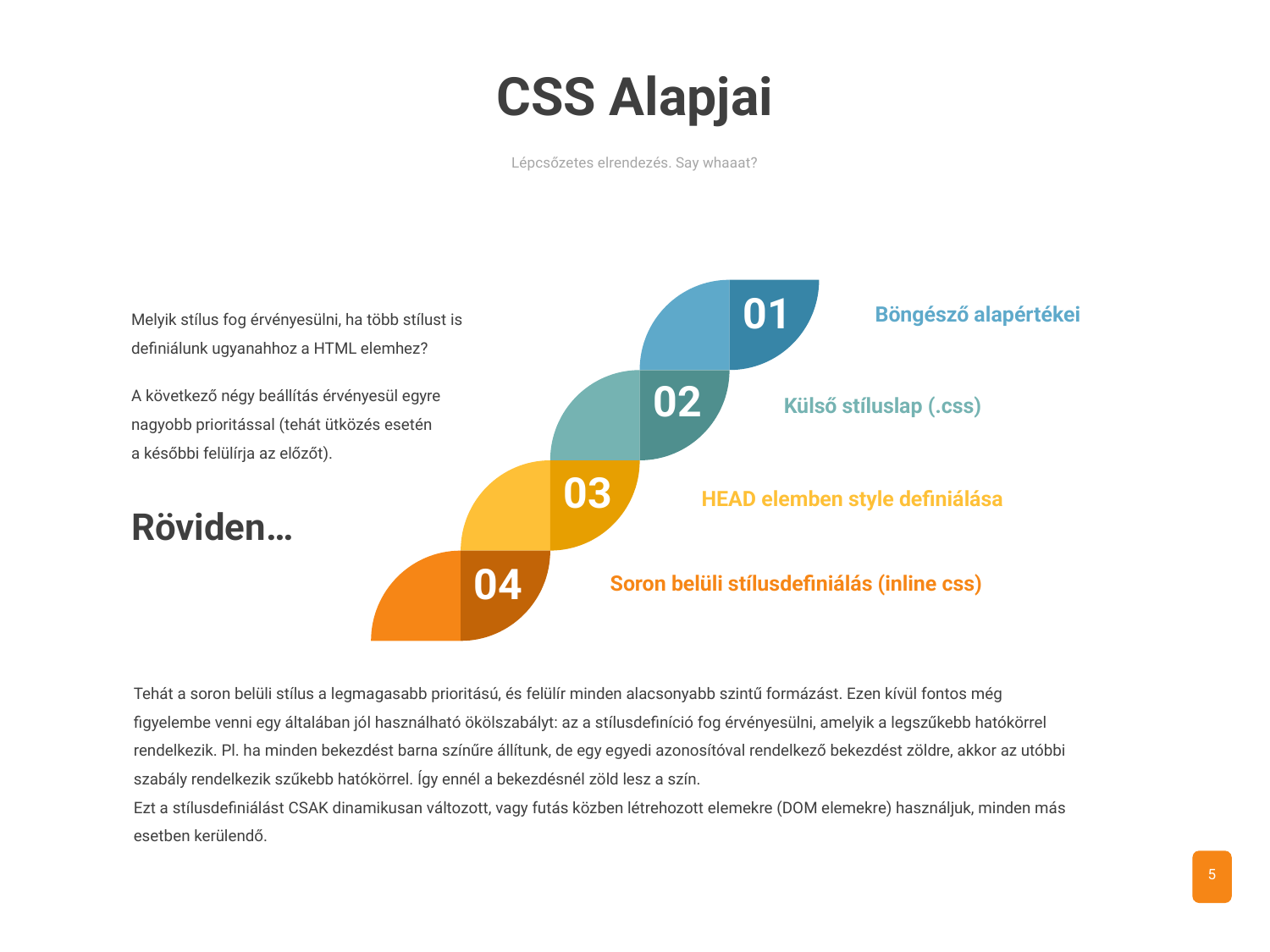

CSS Alapjai
Lépcsőzetes elrendezés. Say whaaat?
01

Böngésző alapértékei
Melyik stílus fog érvényesülni, ha több stílust is definiálunk ugyanahhoz a HTML elemhez?
A következő négy beállítás érvényesül egyre nagyobb prioritással (tehát ütközés esetén
a későbbi felülírja az előzőt).
02

Külső stíluslap (.css)
03

HEAD elemben style definiálása
Röviden…
04

Soron belüli stílusdefiniálás (inline css)
Tehát a soron belüli stílus a legmagasabb prioritású, és felülír minden alacsonyabb szintű formázást. Ezen kívül fontos még figyelembe venni egy általában jól használható ökölszabályt: az a stílusdefiníció fog érvényesülni, amelyik a legszűkebb hatókörrel rendelkezik. Pl. ha minden bekezdést barna színűre állítunk, de egy egyedi azonosítóval rendelkező bekezdést zöldre, akkor az utóbbi szabály rendelkezik szűkebb hatókörrel. Így ennél a bekezdésnél zöld lesz a szín.
Ezt a stílusdefiniálást CSAK dinamikusan változott, vagy futás közben létrehozott elemekre (DOM elemekre) használjuk, minden más esetben kerülendő.